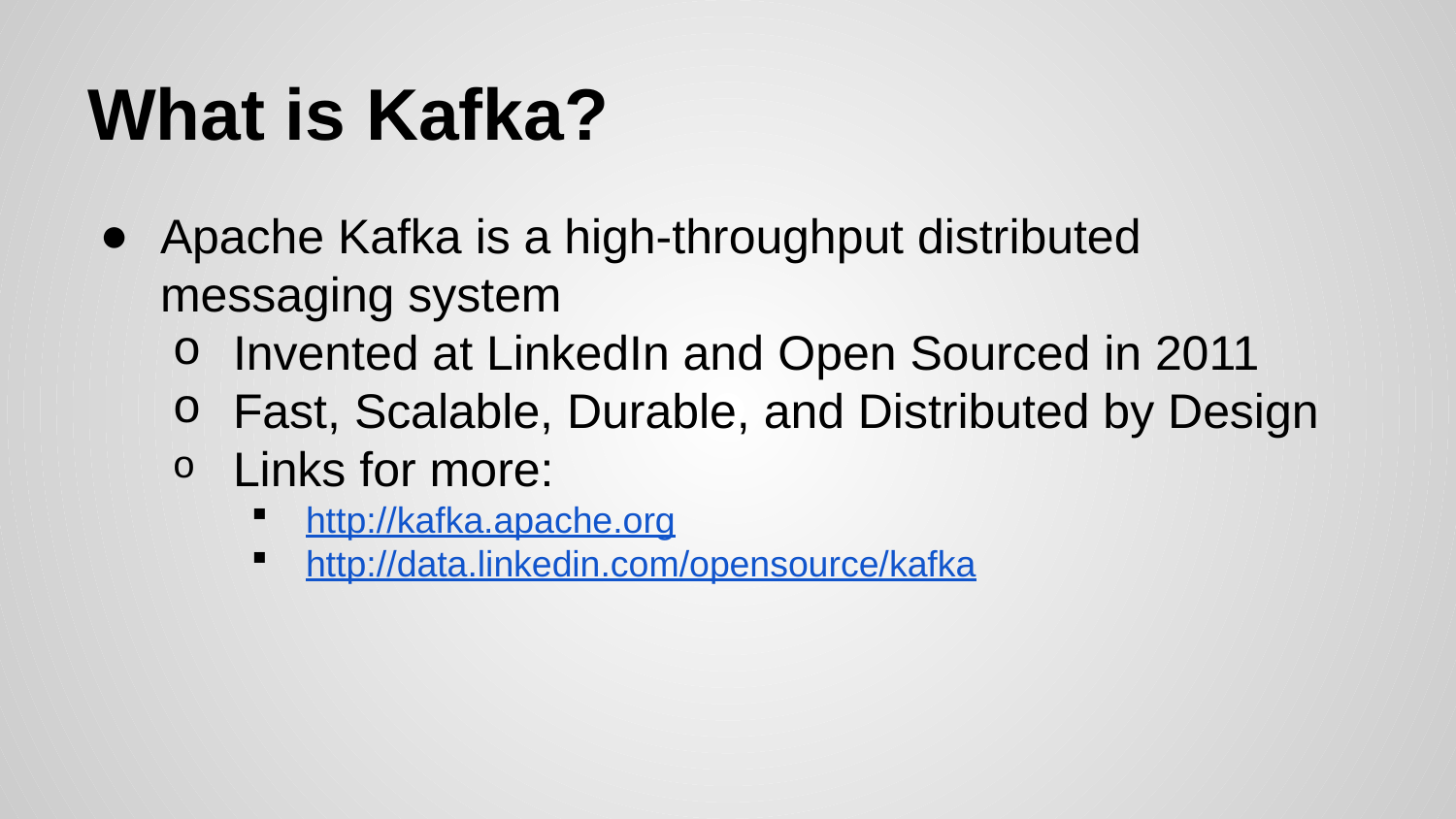

# What is Kafka?
Apache Kafka is a high-throughput distributed messaging system
Invented at LinkedIn and Open Sourced in 2011
Fast, Scalable, Durable, and Distributed by Design
Links for more:
http://kafka.apache.org
http://data.linkedin.com/opensource/kafka